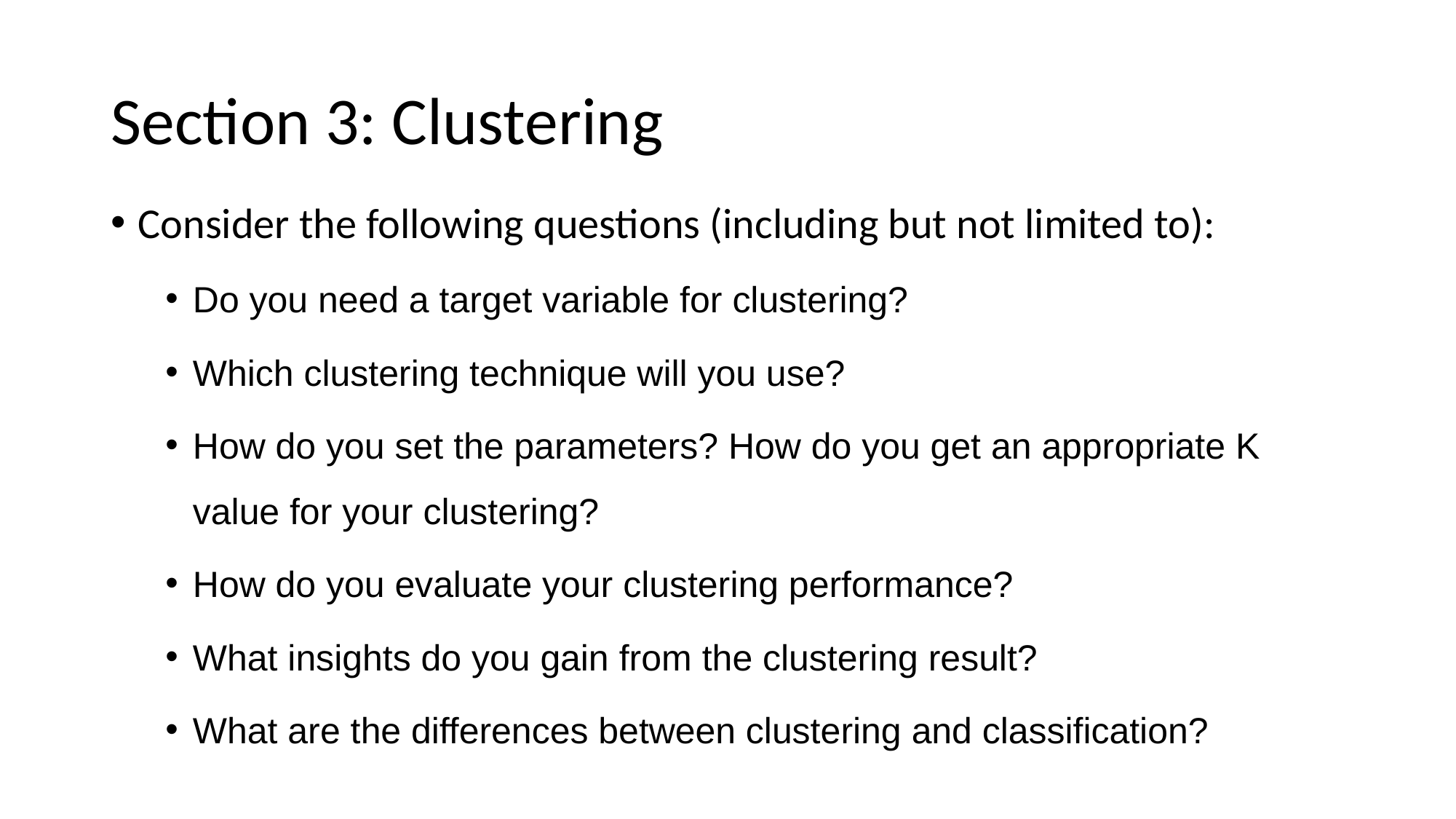

# Section 3: Clustering
Consider the following questions (including but not limited to):
Do you need a target variable for clustering?
Which clustering technique will you use?
How do you set the parameters? How do you get an appropriate K value for your clustering?
How do you evaluate your clustering performance?
What insights do you gain from the clustering result?
What are the differences between clustering and classification?